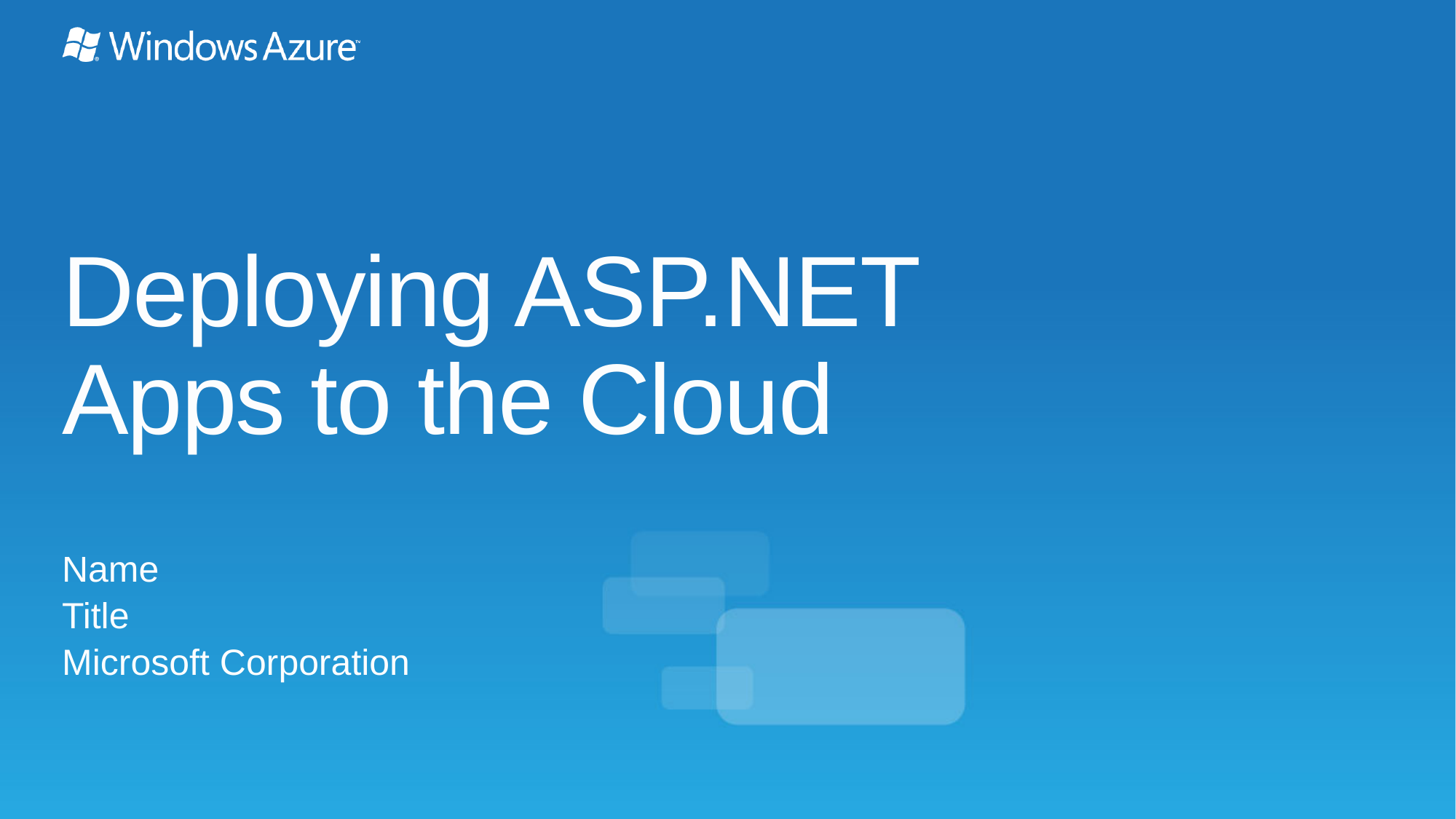

# Deploying ASP.NET Apps to the Cloud
Name
Title
Microsoft Corporation